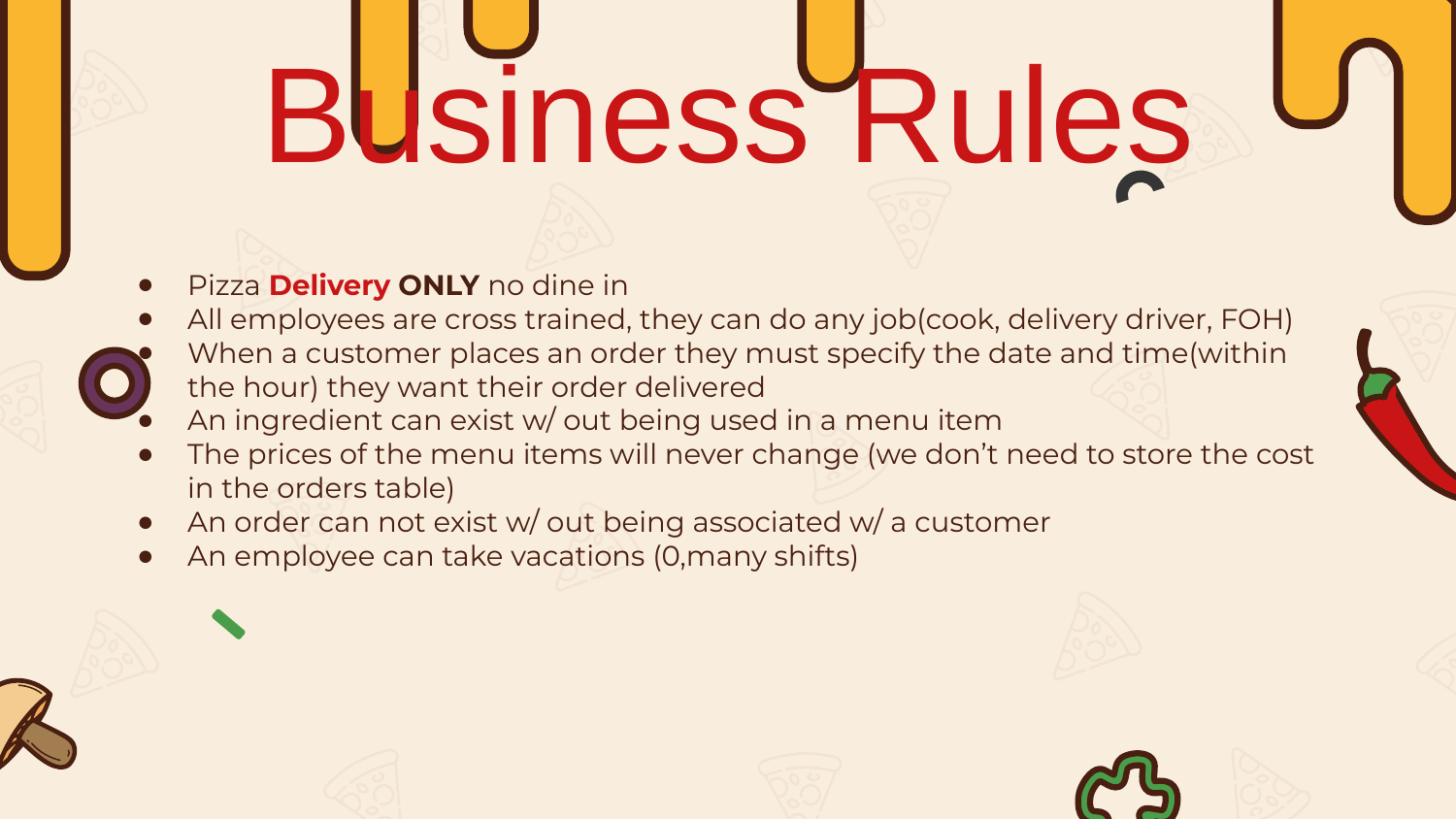

# Business Rules

Pizza Delivery ONLY no dine in
All employees are cross trained, they can do any job(cook, delivery driver, FOH)
When a customer places an order they must specify the date and time(within the hour) they want their order delivered
An ingredient can exist w/ out being used in a menu item
The prices of the menu items will never change (we don’t need to store the cost in the orders table)
An order can not exist w/ out being associated w/ a customer
An employee can take vacations (0,many shifts)